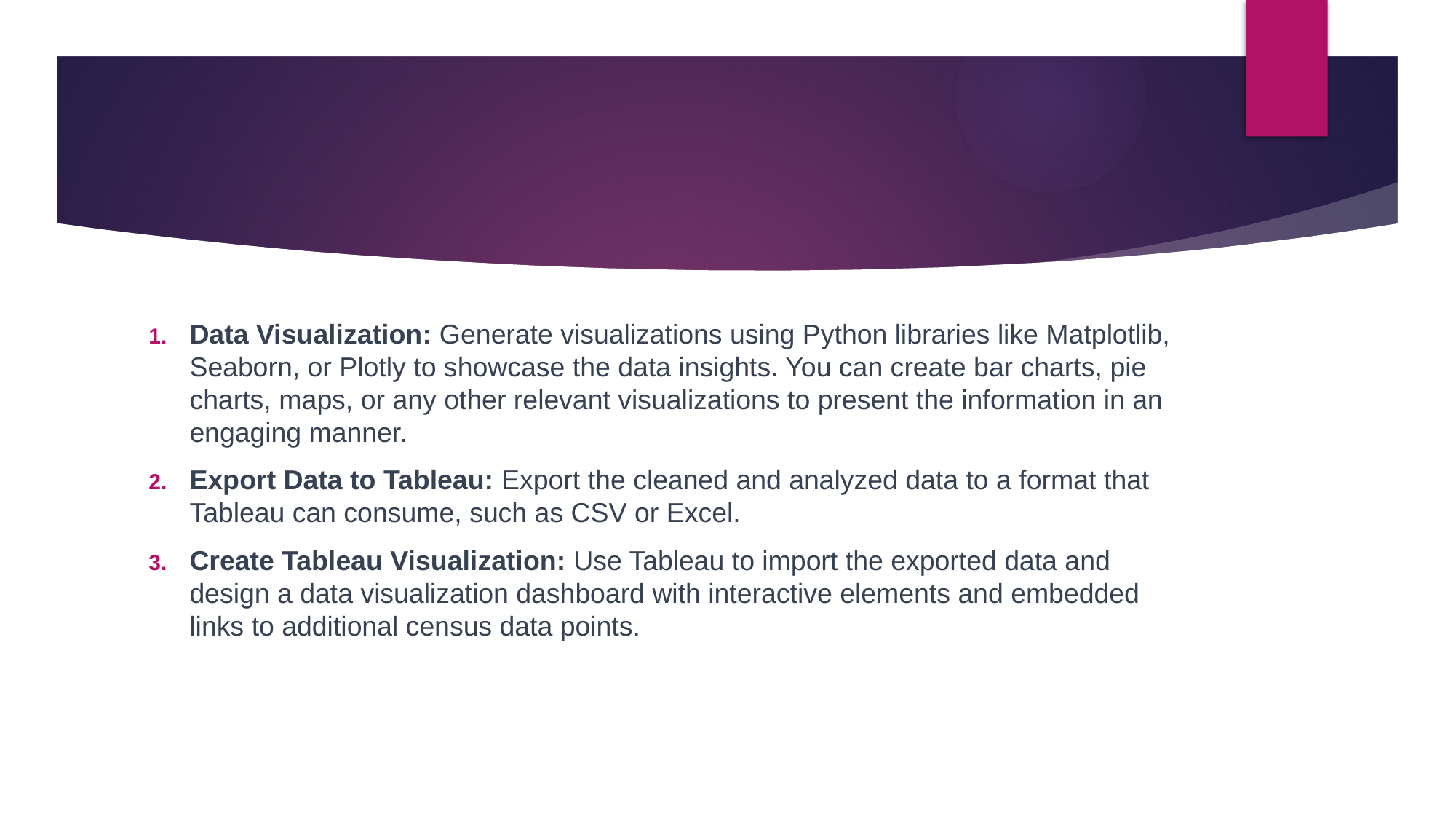

#
Data Visualization: Generate visualizations using Python libraries like Matplotlib, Seaborn, or Plotly to showcase the data insights. You can create bar charts, pie charts, maps, or any other relevant visualizations to present the information in an engaging manner.
Export Data to Tableau: Export the cleaned and analyzed data to a format that Tableau can consume, such as CSV or Excel.
Create Tableau Visualization: Use Tableau to import the exported data and design a data visualization dashboard with interactive elements and embedded links to additional census data points.